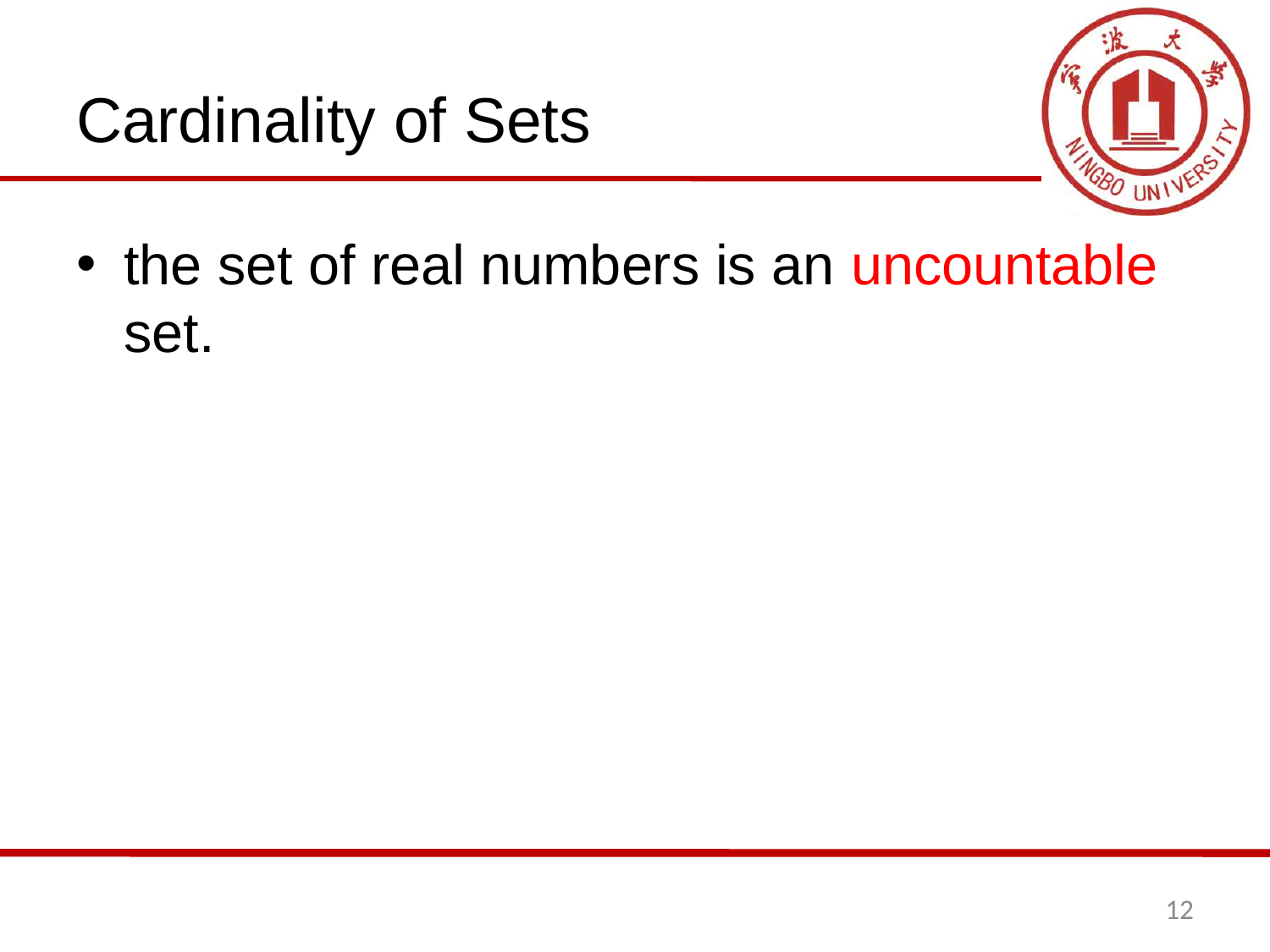

# Cardinality of Sets
the set of real numbers is an uncountable set.
12